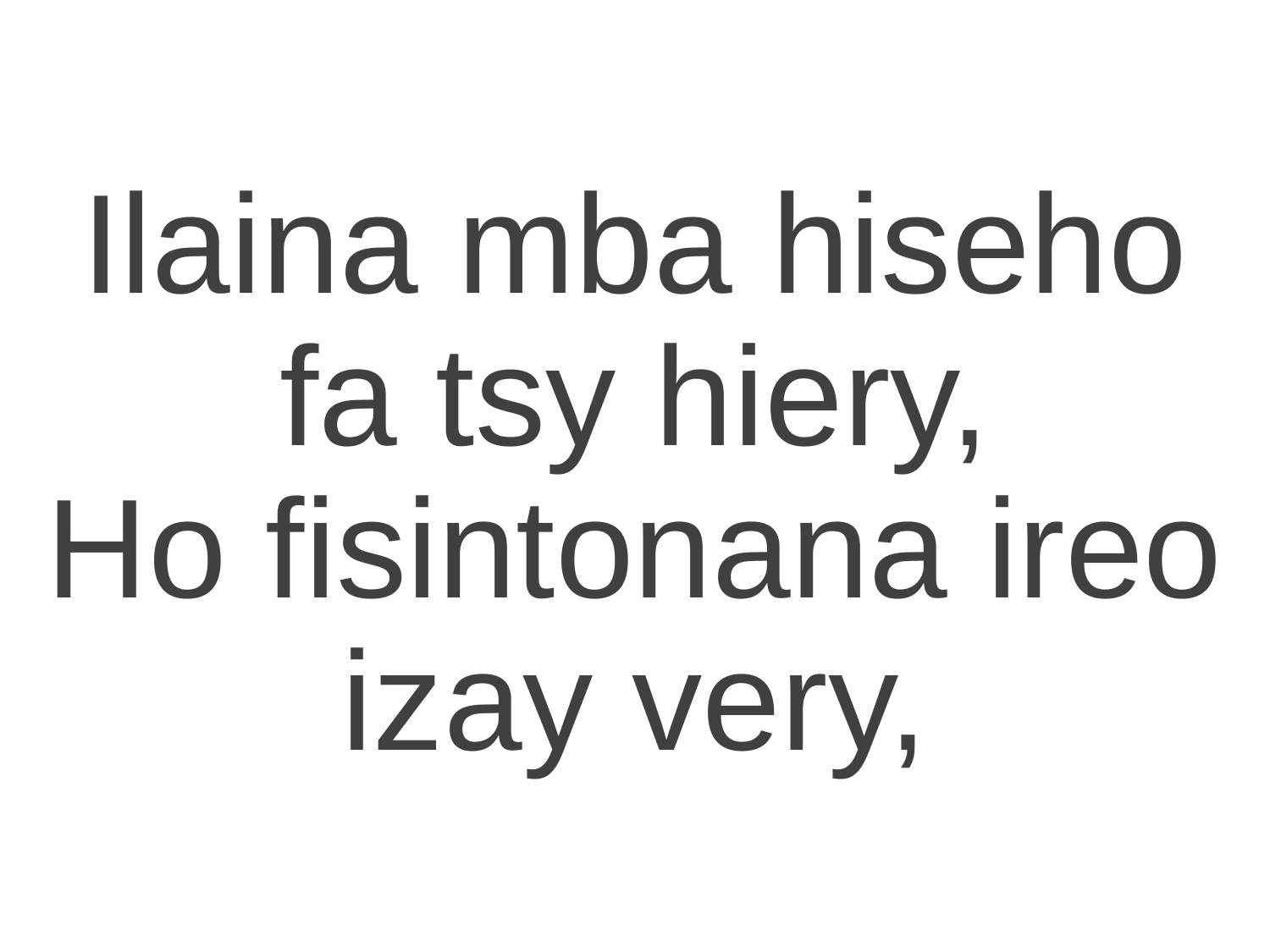

Ilaina mba hiseho fa tsy hiery,
Ho fisintonana ireo izay very,